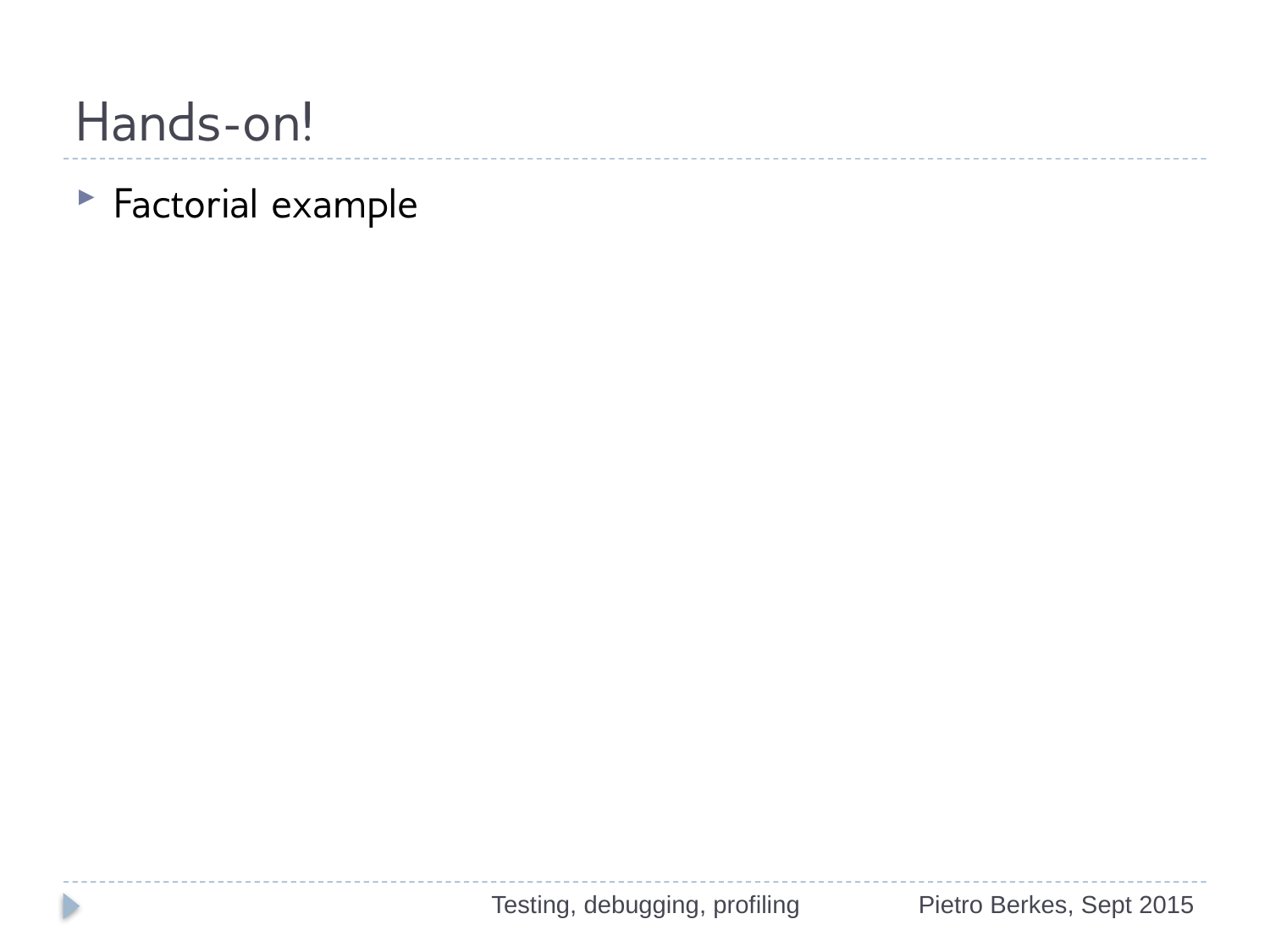

# Hands-on!
Factorial example
Testing, debugging, profiling
Pietro Berkes, Sept 2015